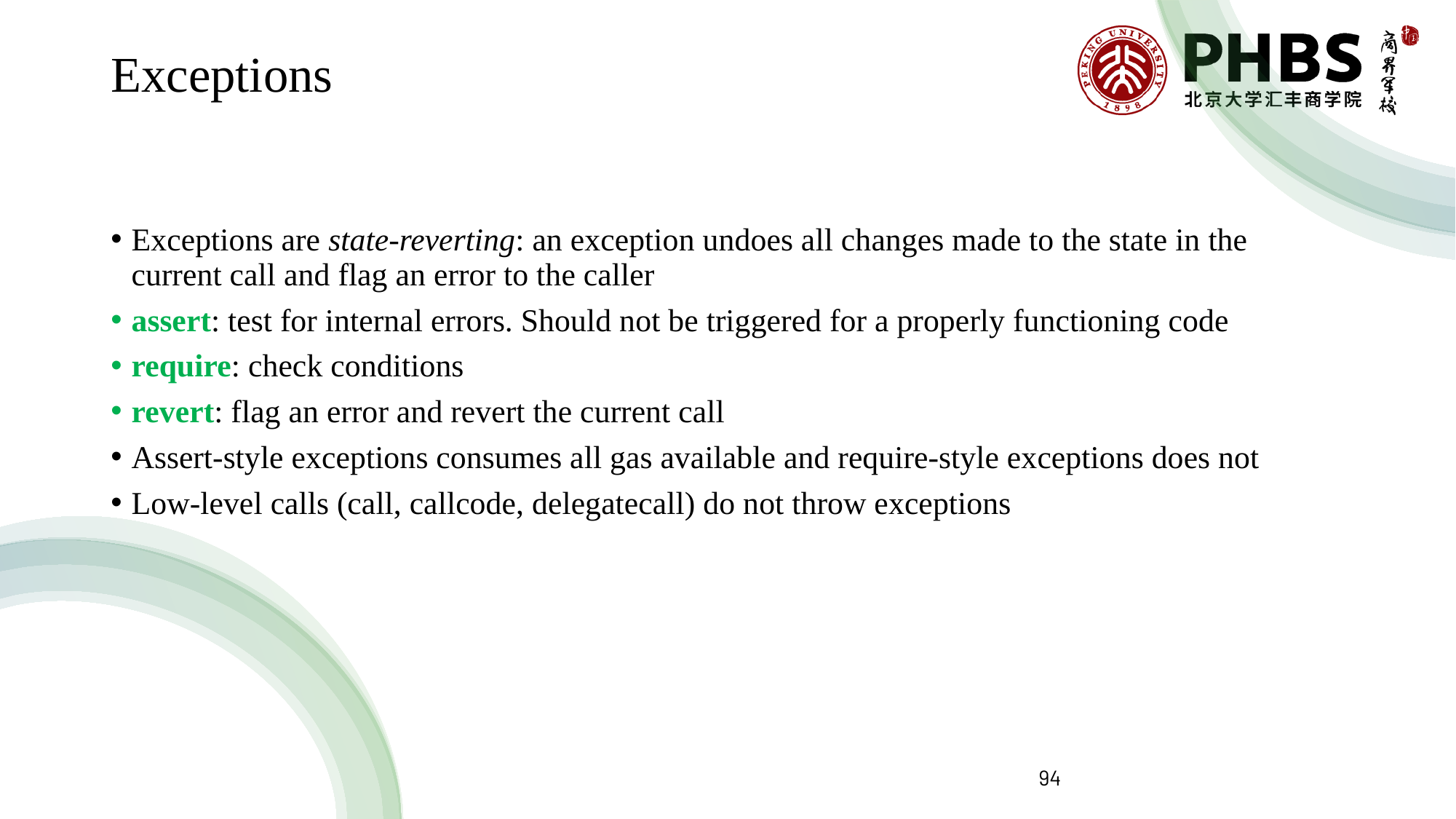

# Exceptions
Exceptions are state-reverting: an exception undoes all changes made to the state in the current call and flag an error to the caller
assert: test for internal errors. Should not be triggered for a properly functioning code
require: check conditions
revert: flag an error and revert the current call
Assert-style exceptions consumes all gas available and require-style exceptions does not
Low-level calls (call, callcode, delegatecall) do not throw exceptions

94